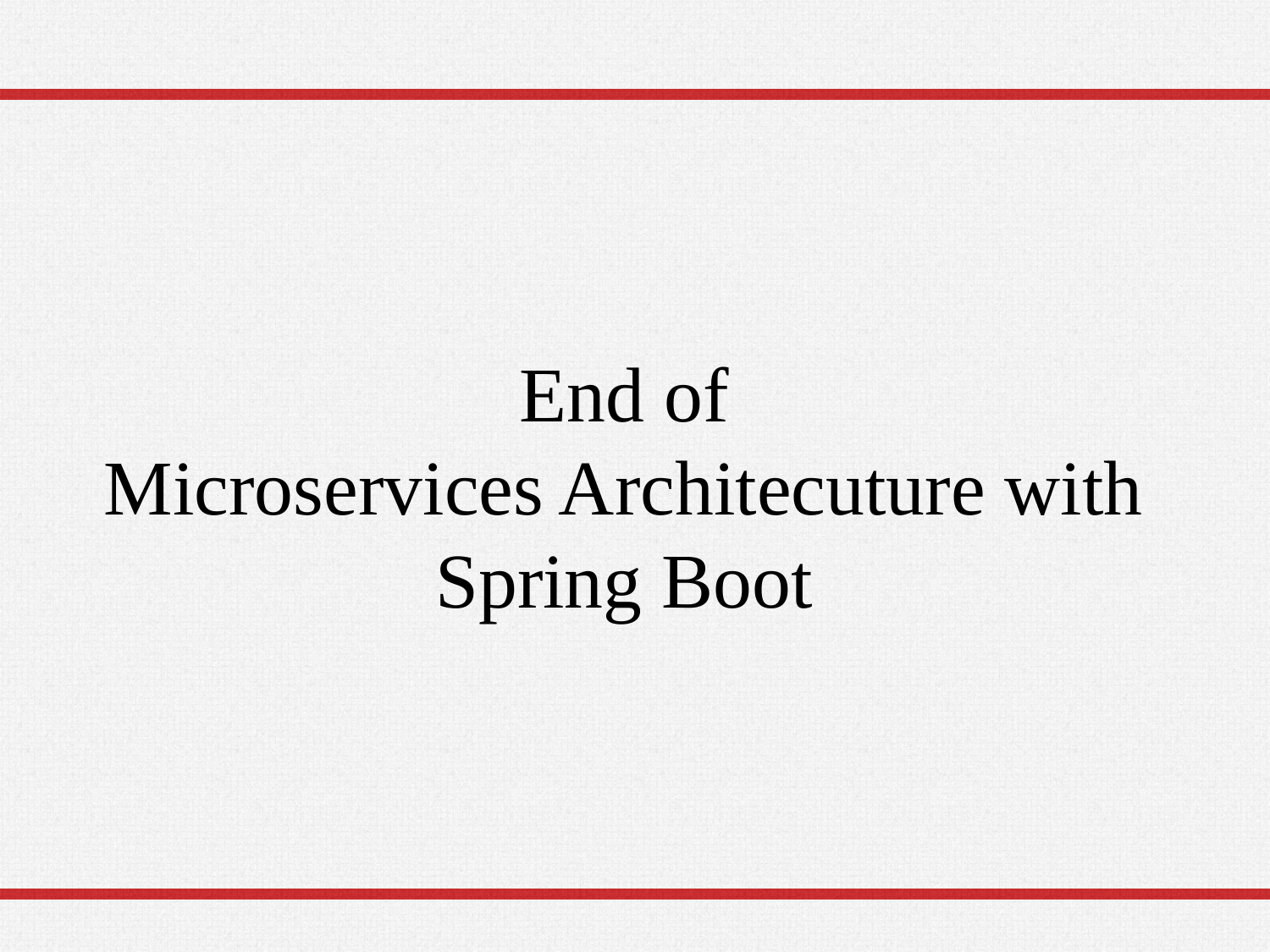

# End of Microservices Architecuture with Spring Boot
56